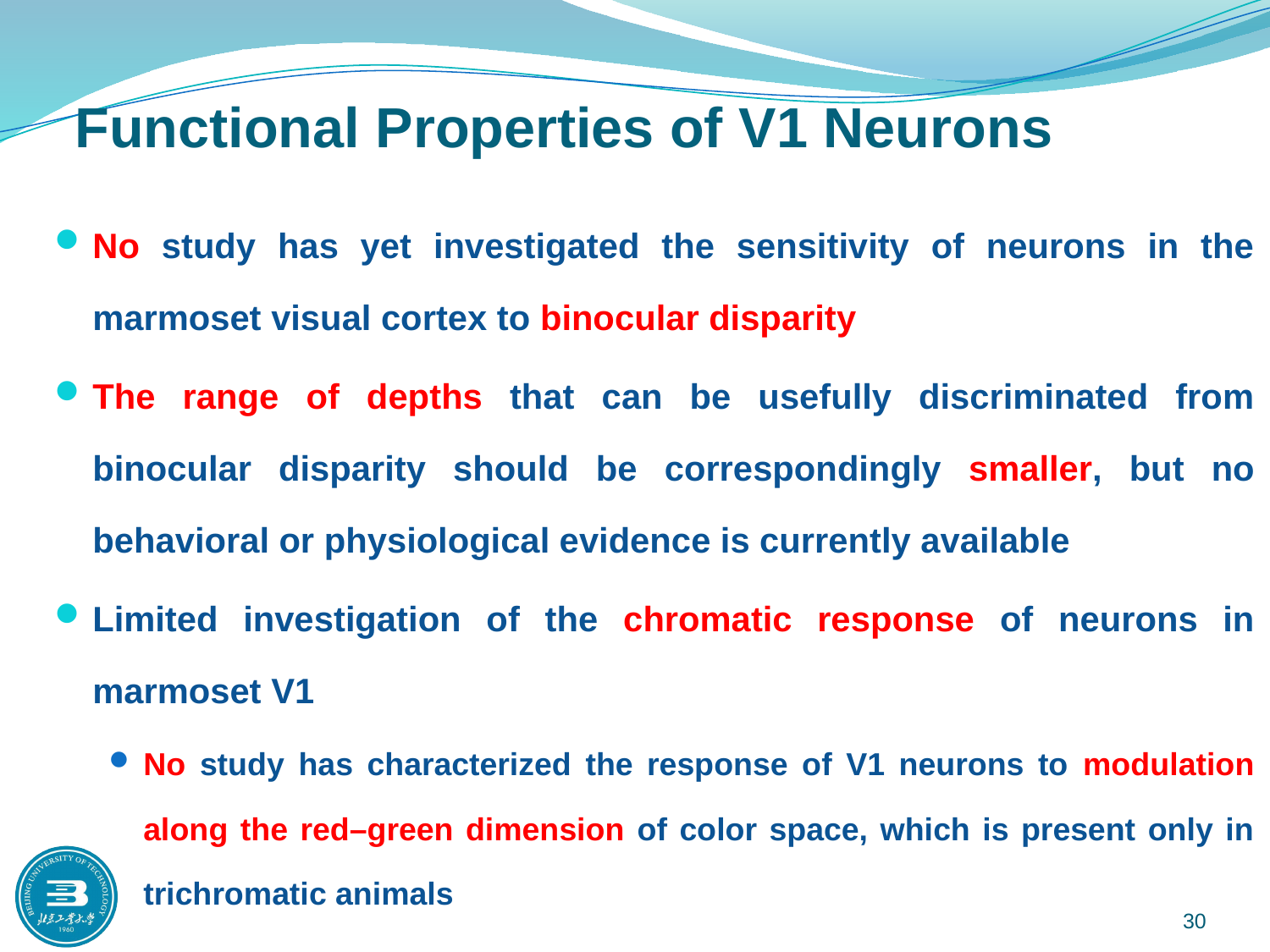

# Functional Properties of V1 Neurons
No study has yet investigated the sensitivity of neurons in the marmoset visual cortex to binocular disparity
The range of depths that can be usefully discriminated from binocular disparity should be correspondingly smaller, but no behavioral or physiological evidence is currently available
Limited investigation of the chromatic response of neurons in marmoset V1
No study has characterized the response of V1 neurons to modulation along the red–green dimension of color space, which is present only in trichromatic animals
 30